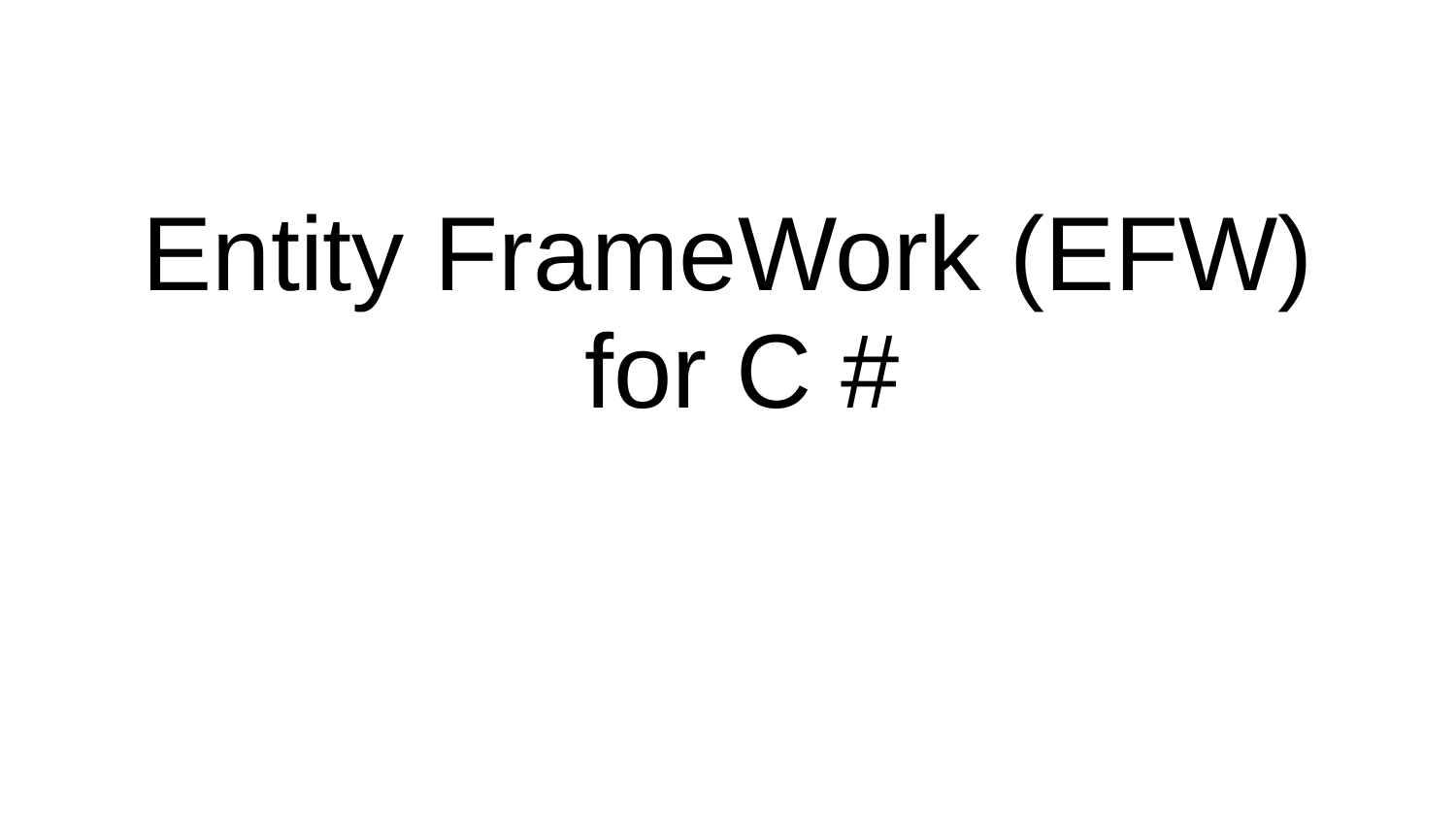

# Entity FrameWork (EFW)
 for C #